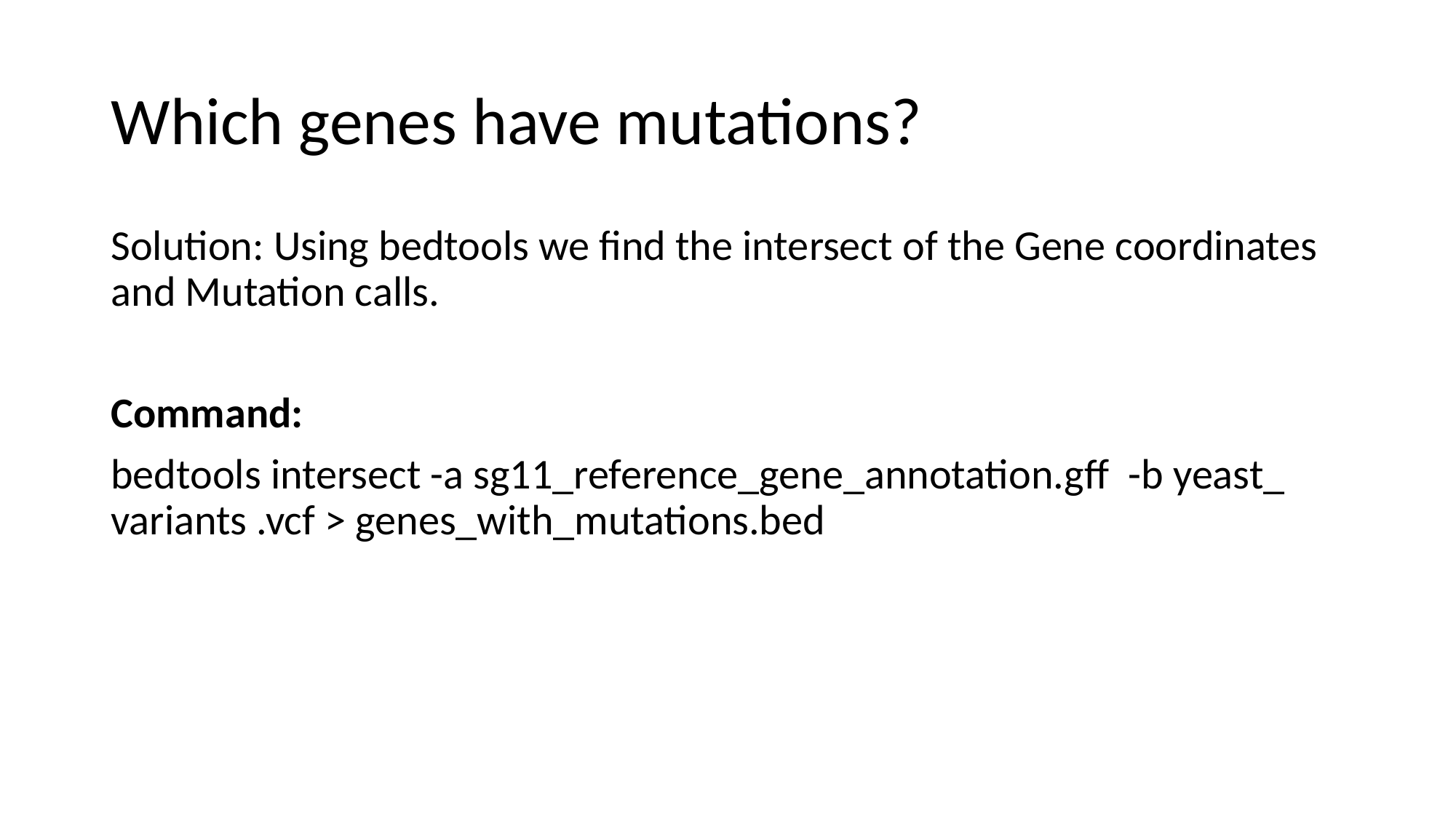

# Which genes have mutations?
Solution: Using bedtools we find the intersect of the Gene coordinates and Mutation calls.

Command:
bedtools intersect -a sg11_reference_gene_annotation.gff  -b yeast_ variants .vcf > genes_with_mutations.bed